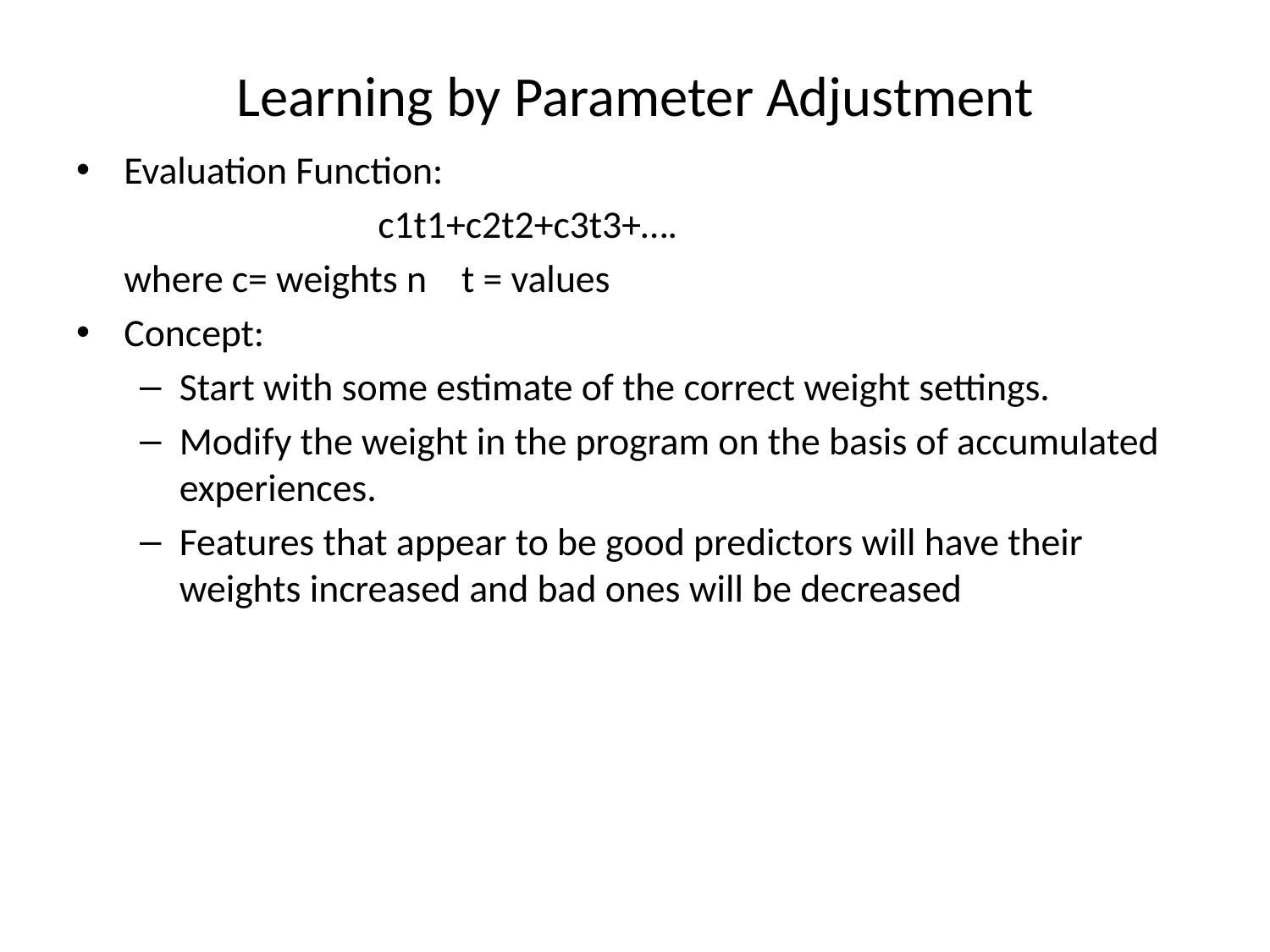

# Learning by Parameter Adjustment
Evaluation Function:
			c1t1+c2t2+c3t3+….
	where c= weights n    t = values
Concept:
Start with some estimate of the correct weight settings.
Modify the weight in the program on the basis of accumulated experiences.
Features that appear to be good predictors will have their weights increased and bad ones will be decreased